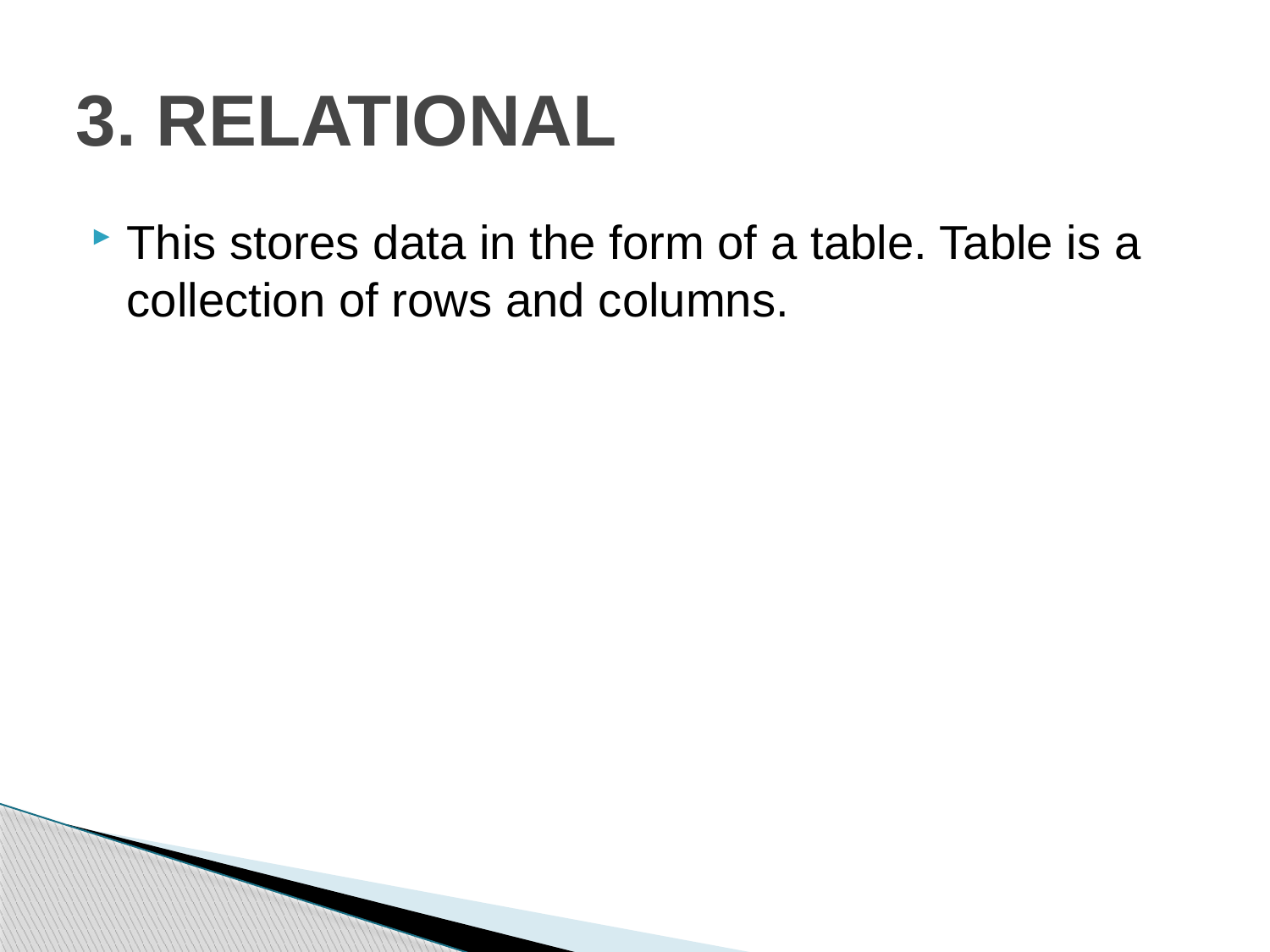

# 3. RELATIONAL
This stores data in the form of a table. Table is a collection of rows and columns.